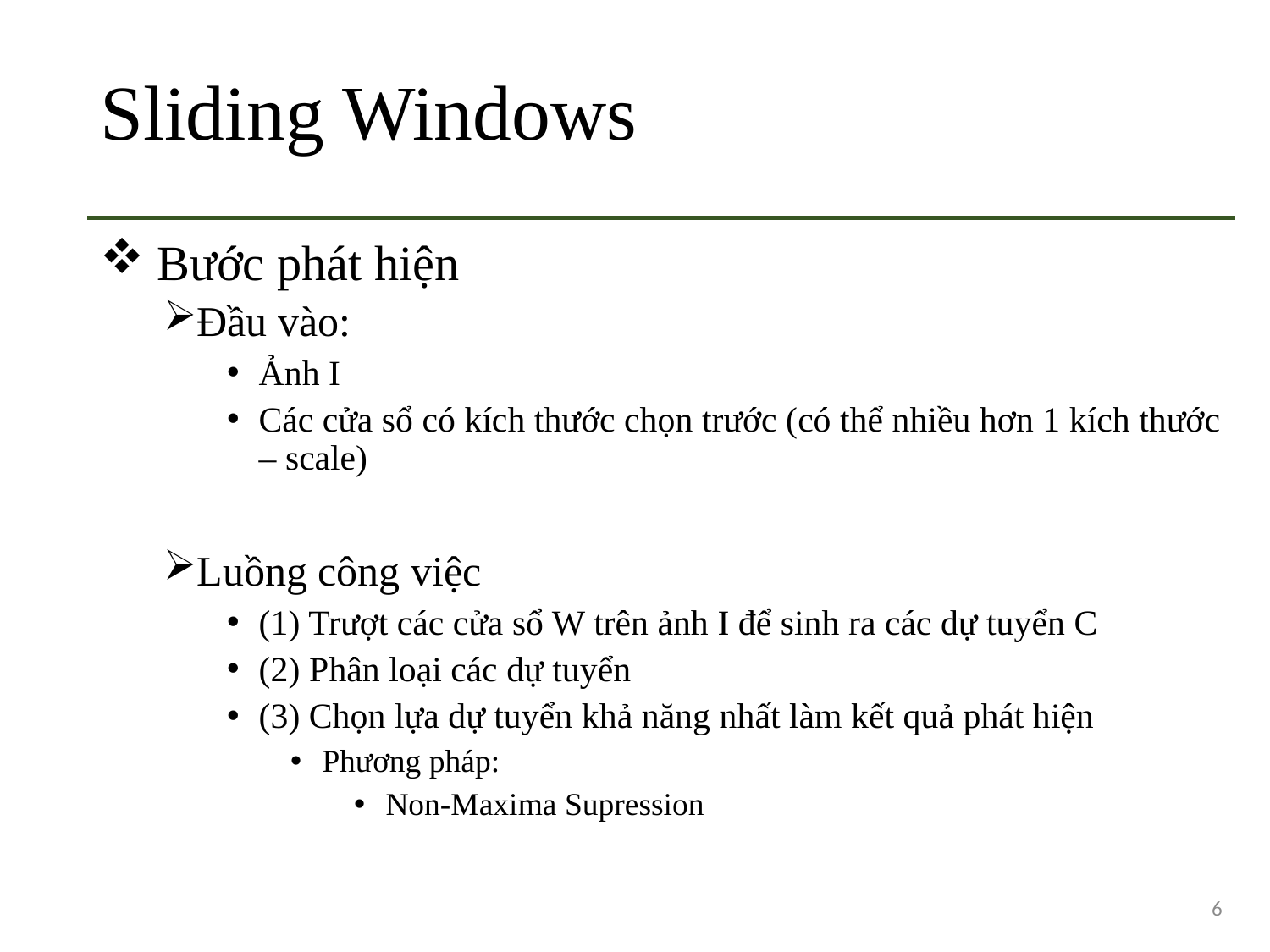

# Sliding Windows
 Bước phát hiện
Đầu vào:
Ảnh I
Các cửa sổ có kích thước chọn trước (có thể nhiều hơn 1 kích thước – scale)

Luồng công việc
(1) Trượt các cửa sổ W trên ảnh I để sinh ra các dự tuyển C
(2) Phân loại các dự tuyển
(3) Chọn lựa dự tuyển khả năng nhất làm kết quả phát hiện
Phương pháp:
Non-Maxima Supression

6